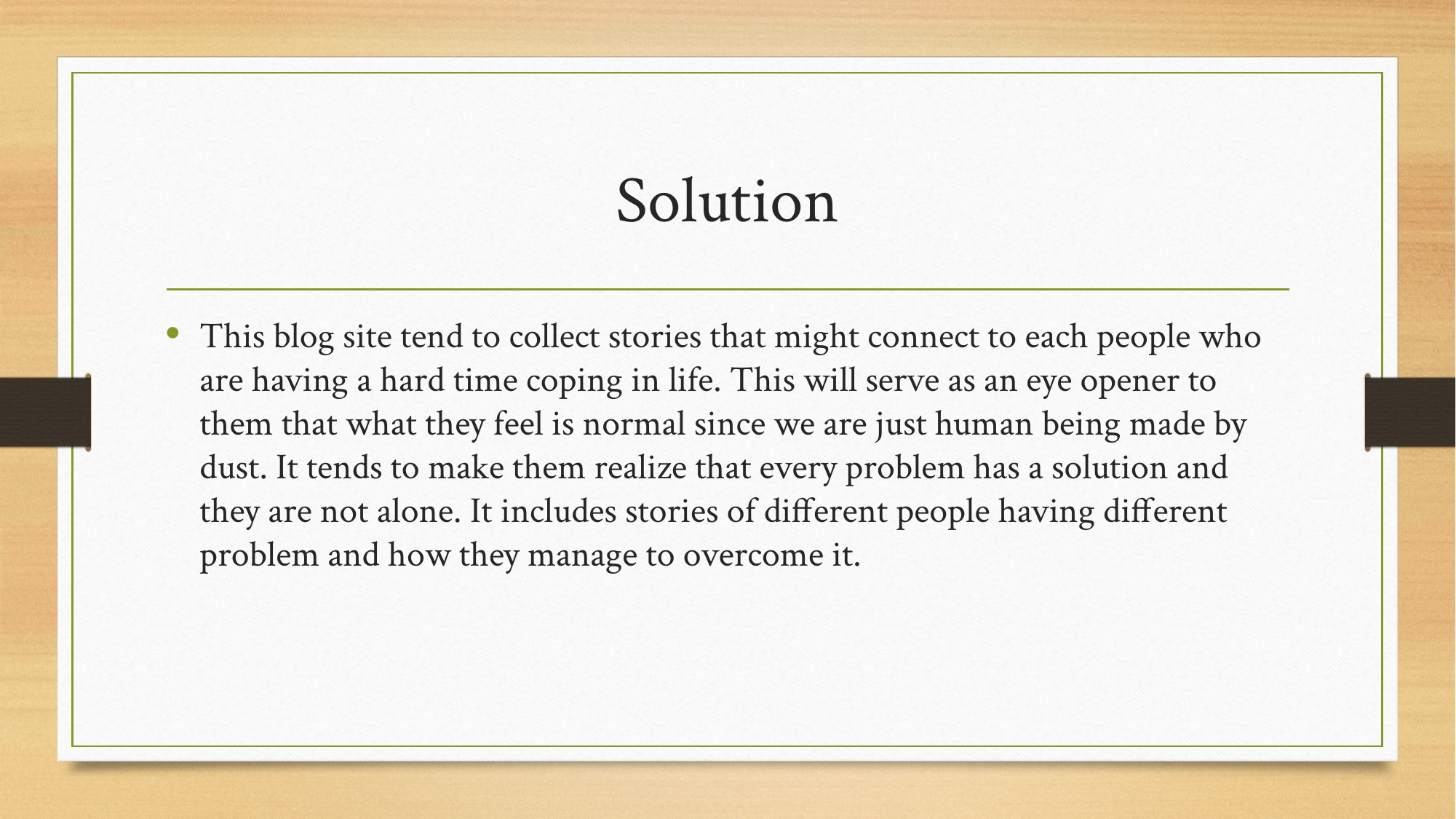

# Solution
This blog site tend to collect stories that might connect to each people who are having a hard time coping in life. This will serve as an eye opener to them that what they feel is normal since we are just human being made by dust. It tends to make them realize that every problem has a solution and they are not alone. It includes stories of different people having different problem and how they manage to overcome it.